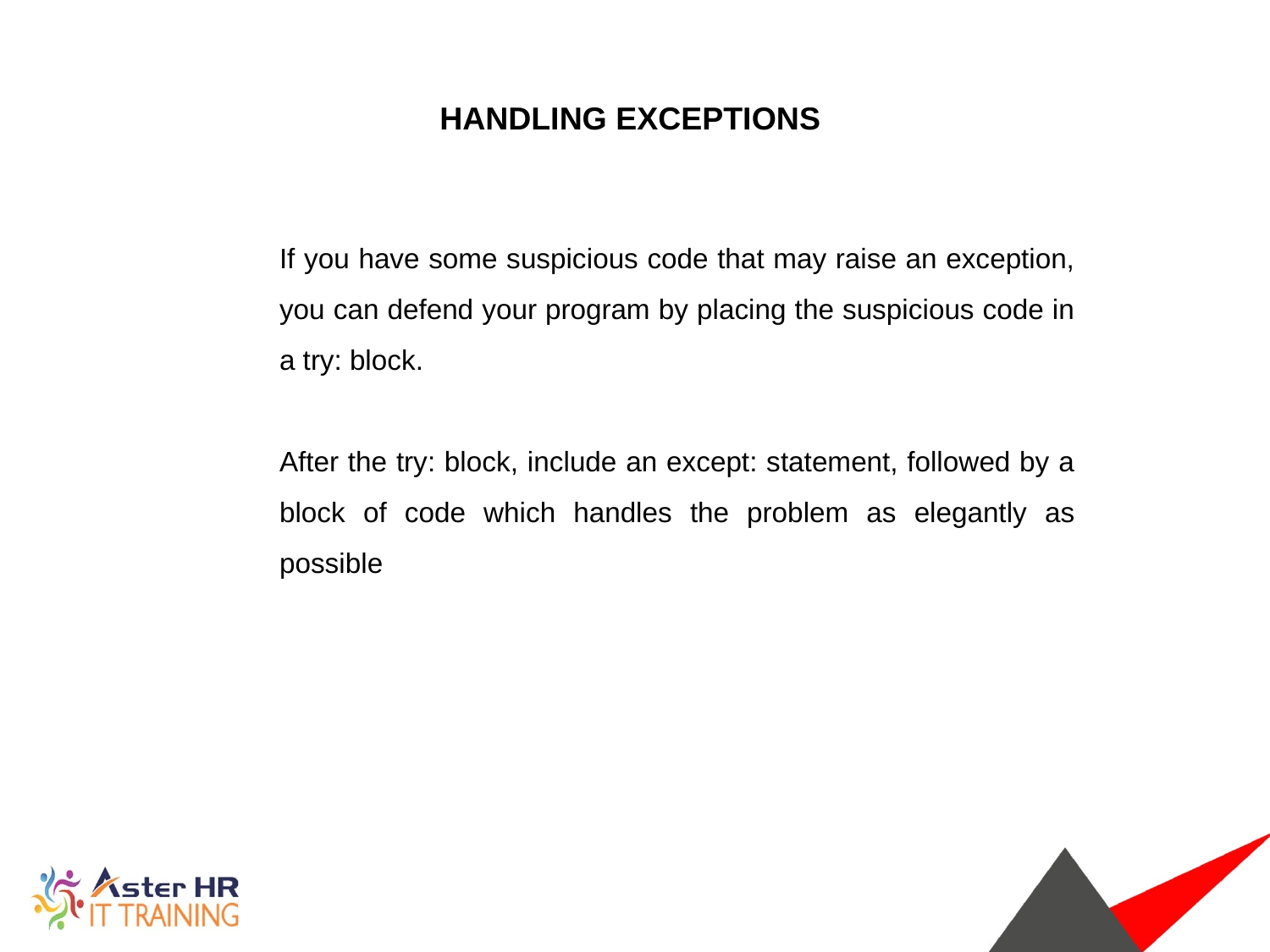

HANDLING EXCEPTIONS
If you have some suspicious code that may raise an exception, you can defend your program by placing the suspicious code in a try: block.

After the try: block, include an except: statement, followed by a block of code which handles the problem as elegantly as possible